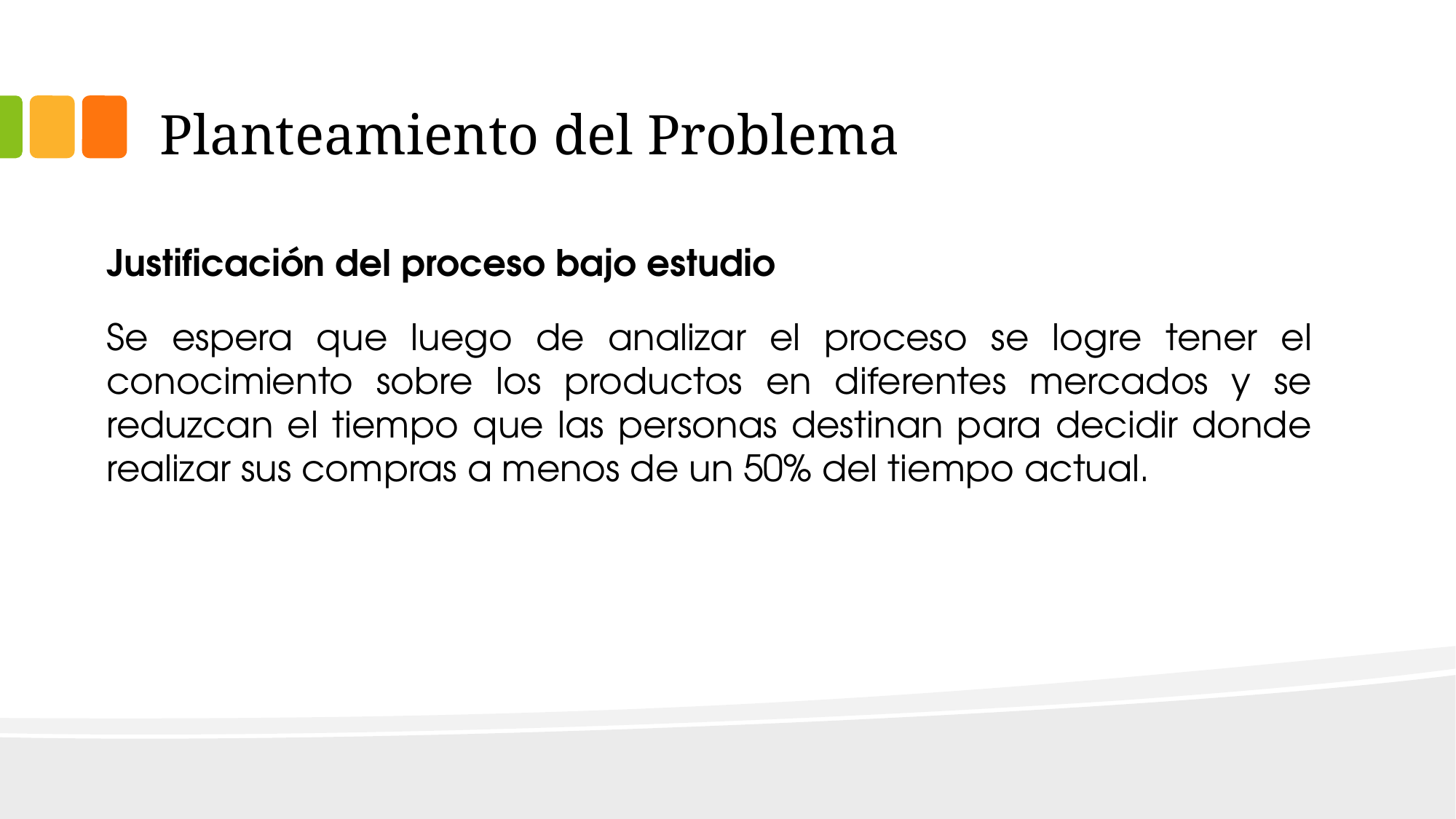

# Planteamiento del Problema
Justificación del proceso bajo estudio
Se espera que luego de analizar el proceso se logre tener el conocimiento sobre los productos en diferentes mercados y se reduzcan el tiempo que las personas destinan para decidir donde realizar sus compras a menos de un 50% del tiempo actual.